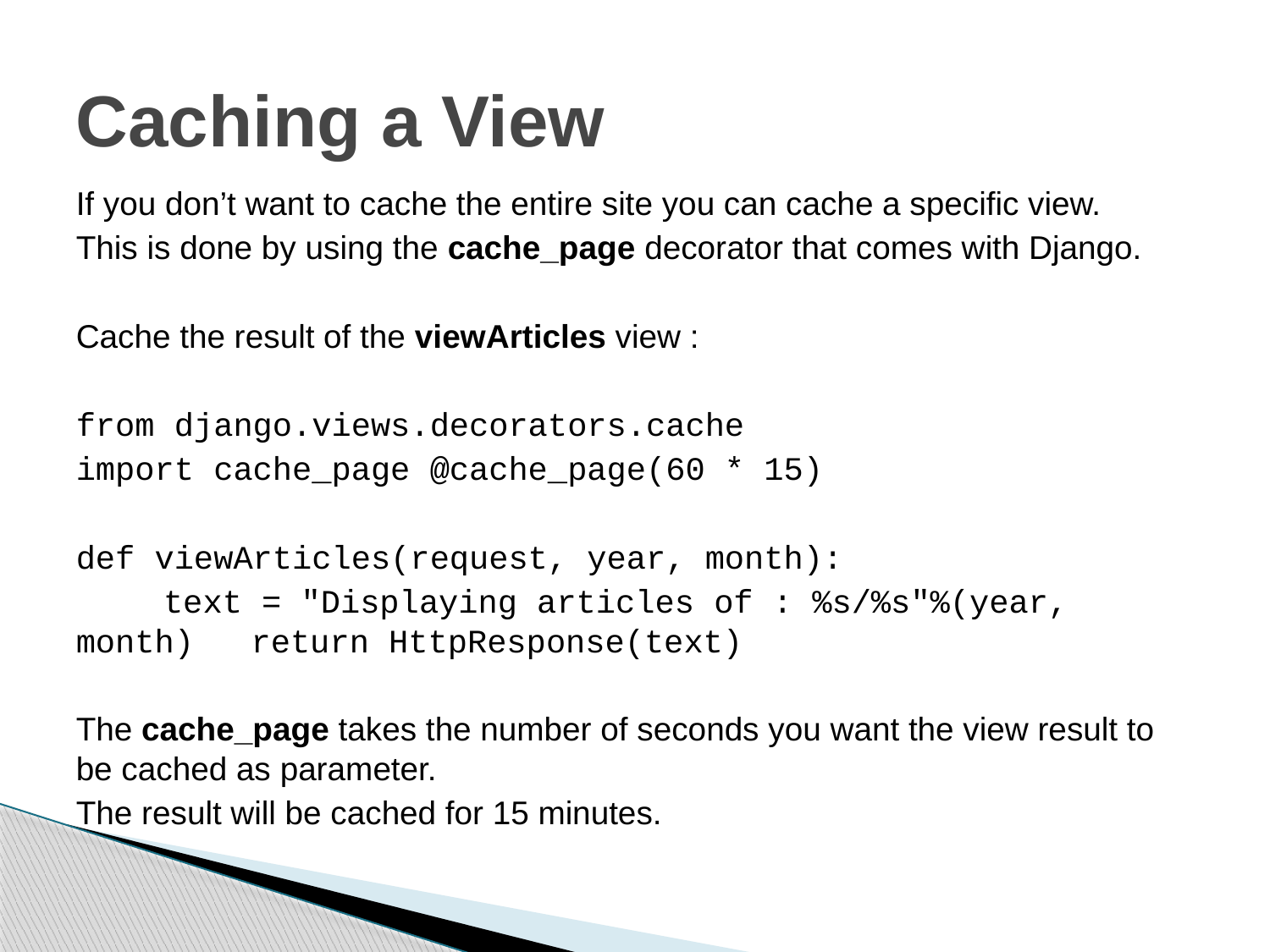

# Caching a View
If you don’t want to cache the entire site you can cache a specific view.
This is done by using the cache_page decorator that comes with Django.

Cache the result of the viewArticles view :

from django.views.decorators.cache
import cache_page @cache_page(60 * 15)

def viewArticles(request, year, month):
	text = "Displaying articles of : %s/%s"%(year, month) 	return HttpResponse(text)

The cache_page takes the number of seconds you want the view result to be cached as parameter.
The result will be cached for 15 minutes.